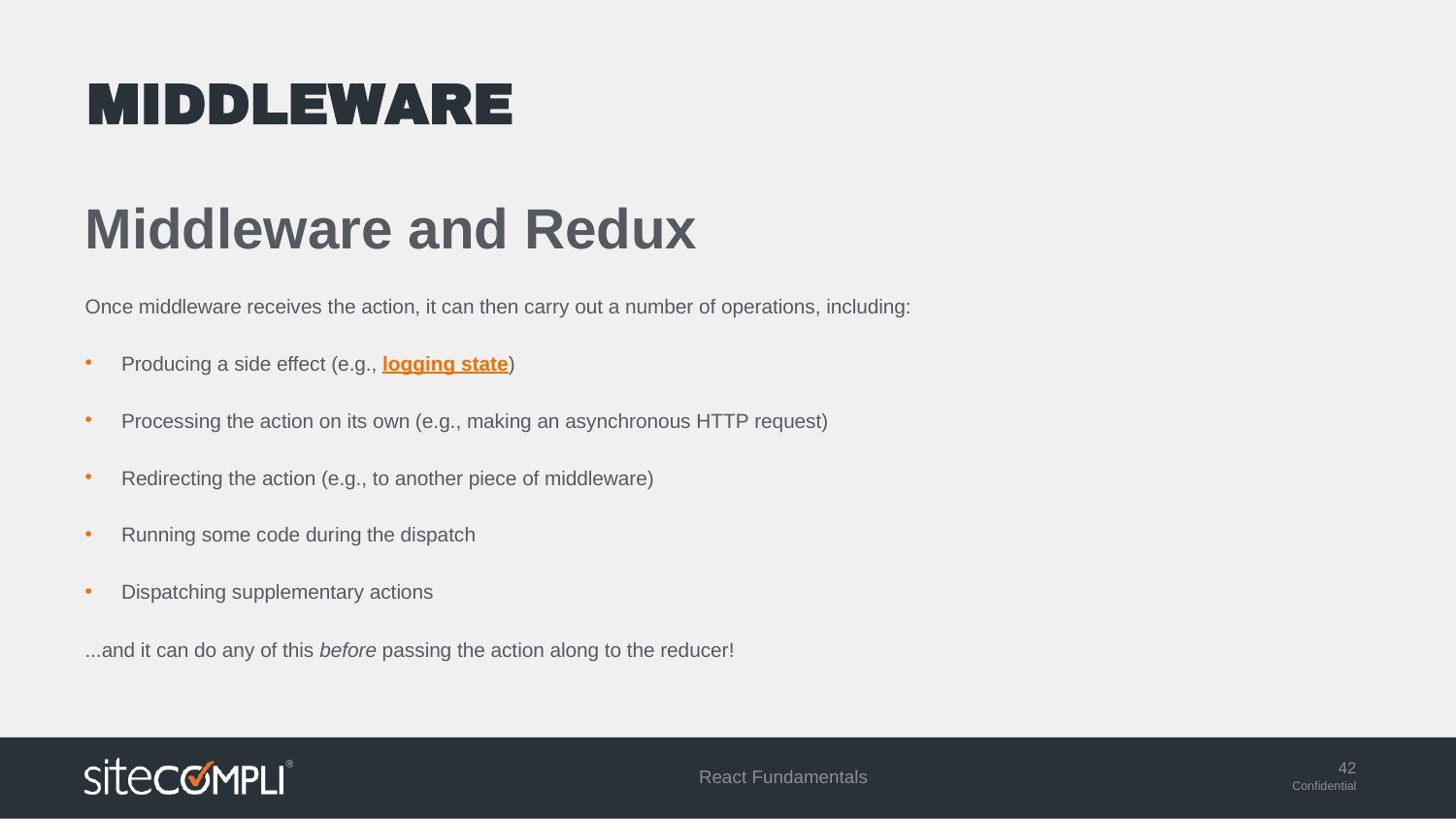

# middleware
Middleware and Redux
Once middleware receives the action, it can then carry out a number of operations, including:
Producing a side effect (e.g., logging state)
Processing the action on its own (e.g., making an asynchronous HTTP request)
Redirecting the action (e.g., to another piece of middleware)
Running some code during the dispatch
Dispatching supplementary actions
...and it can do any of this before passing the action along to the reducer!

React Fundamentals
42